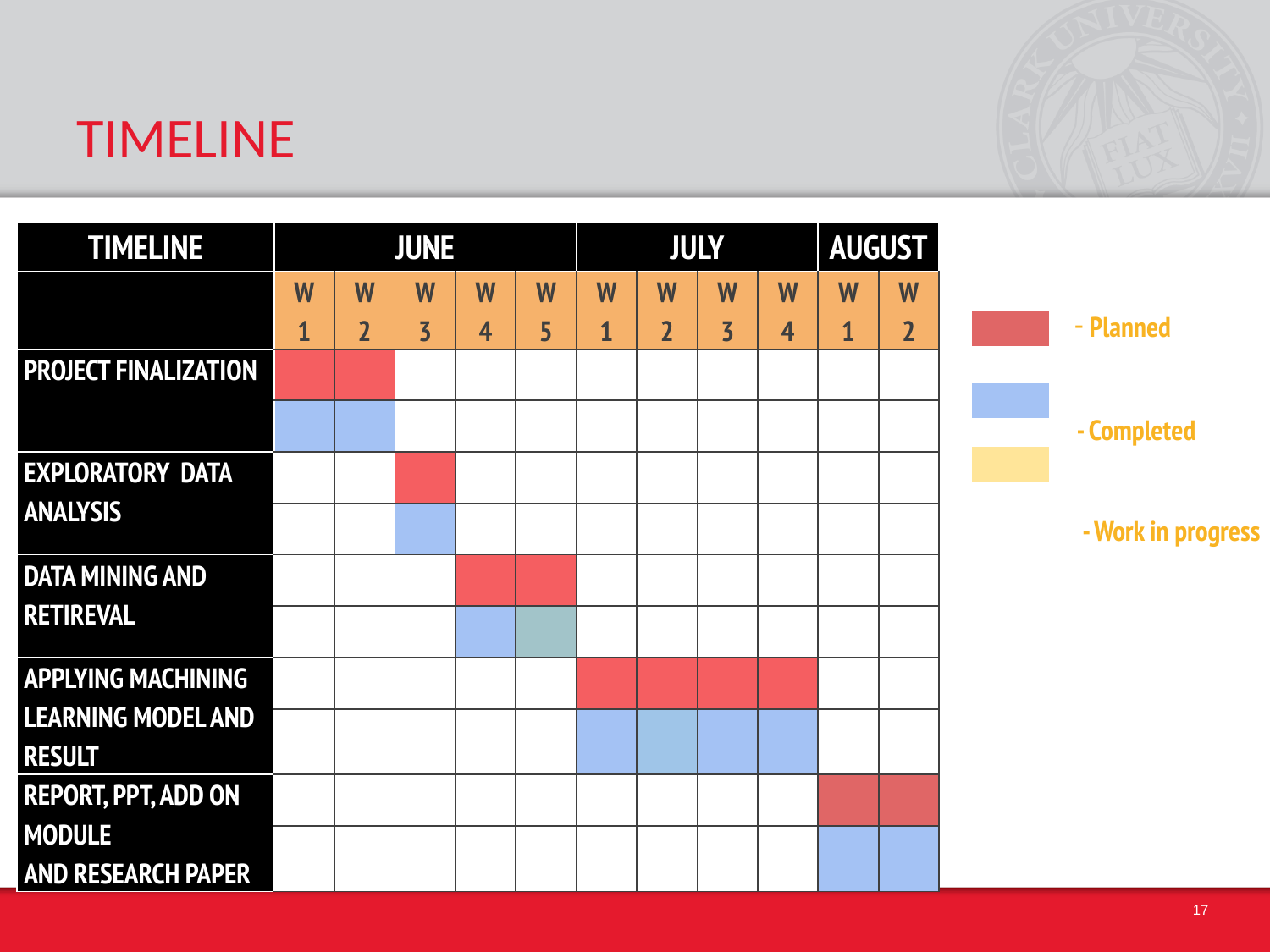

# TIMELINE
| TIMELINE | JUNE |  |  |  |  | JULY |  |  |  | AUGUST |  |
| --- | --- | --- | --- | --- | --- | --- | --- | --- | --- | --- | --- |
|  | W 1 | W 2 | W 3 | W 4 | W 5 | W 1 | W 2 | W 3 | W 4 | W 1 | W 2 |
| PROJECT FINALIZATION |  |  |  |  |  |  |  |  |  |  |  |
|  |  |  |  |  |  |  |  |  |  |  |  |
| EXPLORATORY DATA ANALYSIS |  |  |  |  |  |  |  |  |  |  |  |
|  |  |  |  |  |  |  |  |  |  |  |  |
| DATA MINING AND RETIREVAL |  |  |  |  |  |  |  |  |  |  |  |
|  |  |  |  |  |  |  |  |  |  |  |  |
| APPLYING MACHINING LEARNING MODEL AND RESULT |  |  |  |  |  |  |  |  |  |  |  |
|  |  |  |  |  |  |  |  |  |  |  |  |
| REPORT, PPT, ADD ON MODULE AND RESEARCH PAPER |  |  |  |  |  |  |  |  |  |  |  |
|  |  |  |  |  |  |  |  |  |  |  |  |
              - Planned

       - Completed

        - Work in progress

17